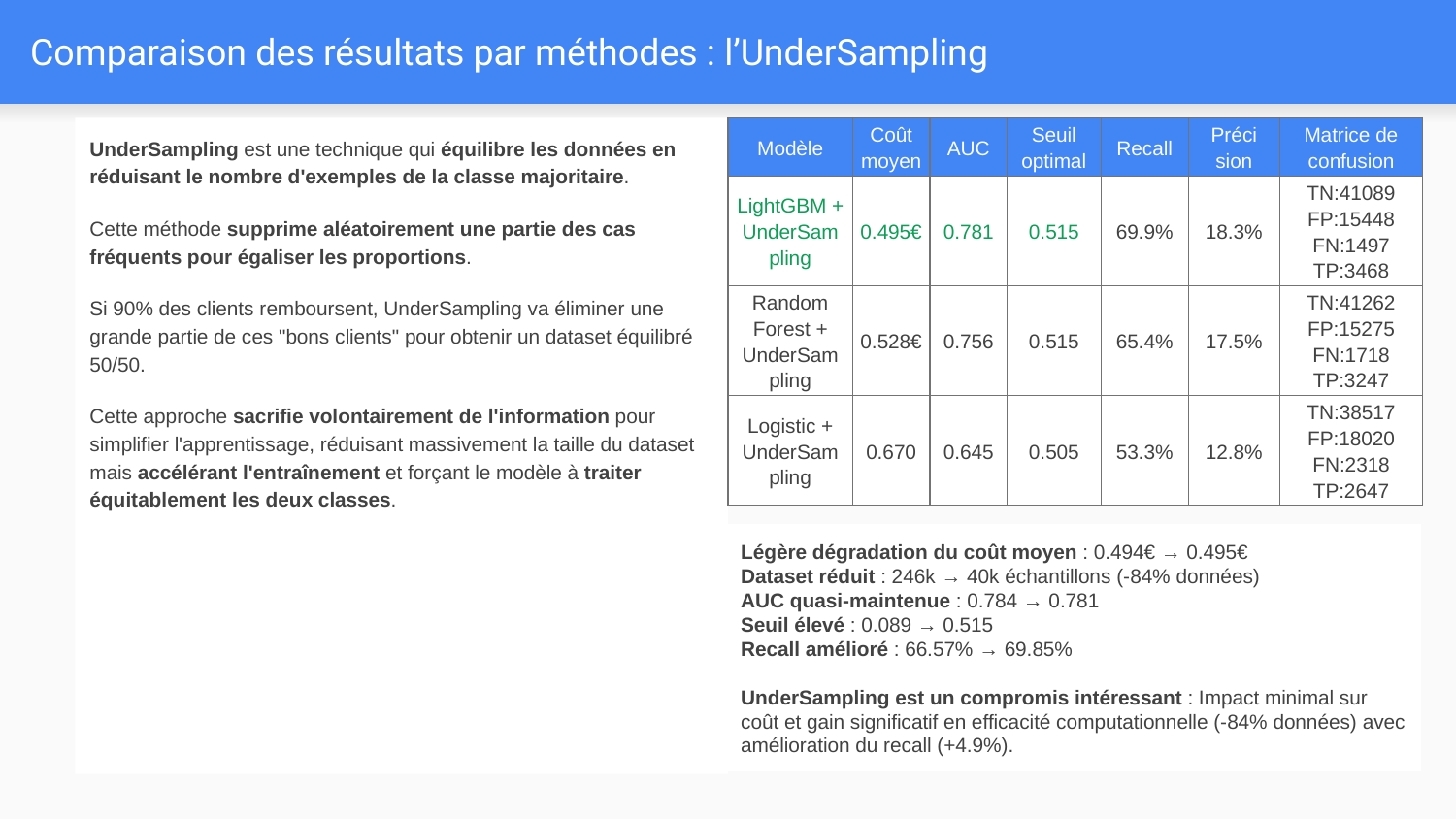

# Comparaison des résultats par méthodes : l’UnderSampling
UnderSampling est une technique qui équilibre les données en réduisant le nombre d'exemples de la classe majoritaire.
Cette méthode supprime aléatoirement une partie des cas fréquents pour égaliser les proportions.
Si 90% des clients remboursent, UnderSampling va éliminer une grande partie de ces "bons clients" pour obtenir un dataset équilibré 50/50.
Cette approche sacrifie volontairement de l'information pour simplifier l'apprentissage, réduisant massivement la taille du dataset mais accélérant l'entraînement et forçant le modèle à traiter équitablement les deux classes.

| Modèle | Coût moyen | AUC | Seuil optimal | Recall | Préci sion | Matrice de confusion |
| --- | --- | --- | --- | --- | --- | --- |
| LightGBM + UnderSam pling | 0.495€ | 0.781 | 0.515 | 69.9% | 18.3% | TN:41089 FP:15448 FN:1497 TP:3468 |
| Random Forest + UnderSam pling | 0.528€ | 0.756 | 0.515 | 65.4% | 17.5% | TN:41262 FP:15275 FN:1718 TP:3247 |
| Logistic + UnderSam pling | 0.670 | 0.645 | 0.505 | 53.3% | 12.8% | TN:38517 FP:18020 FN:2318 TP:2647 |
Légère dégradation du coût moyen : 0.494€ → 0.495€
Dataset réduit : 246k → 40k échantillons (-84% données)
AUC quasi-maintenue : 0.784 → 0.781
Seuil élevé : 0.089 → 0.515
Recall amélioré : 66.57% → 69.85%

UnderSampling est un compromis intéressant : Impact minimal sur coût et gain significatif en efficacité computationnelle (-84% données) avec amélioration du recall (+4.9%).